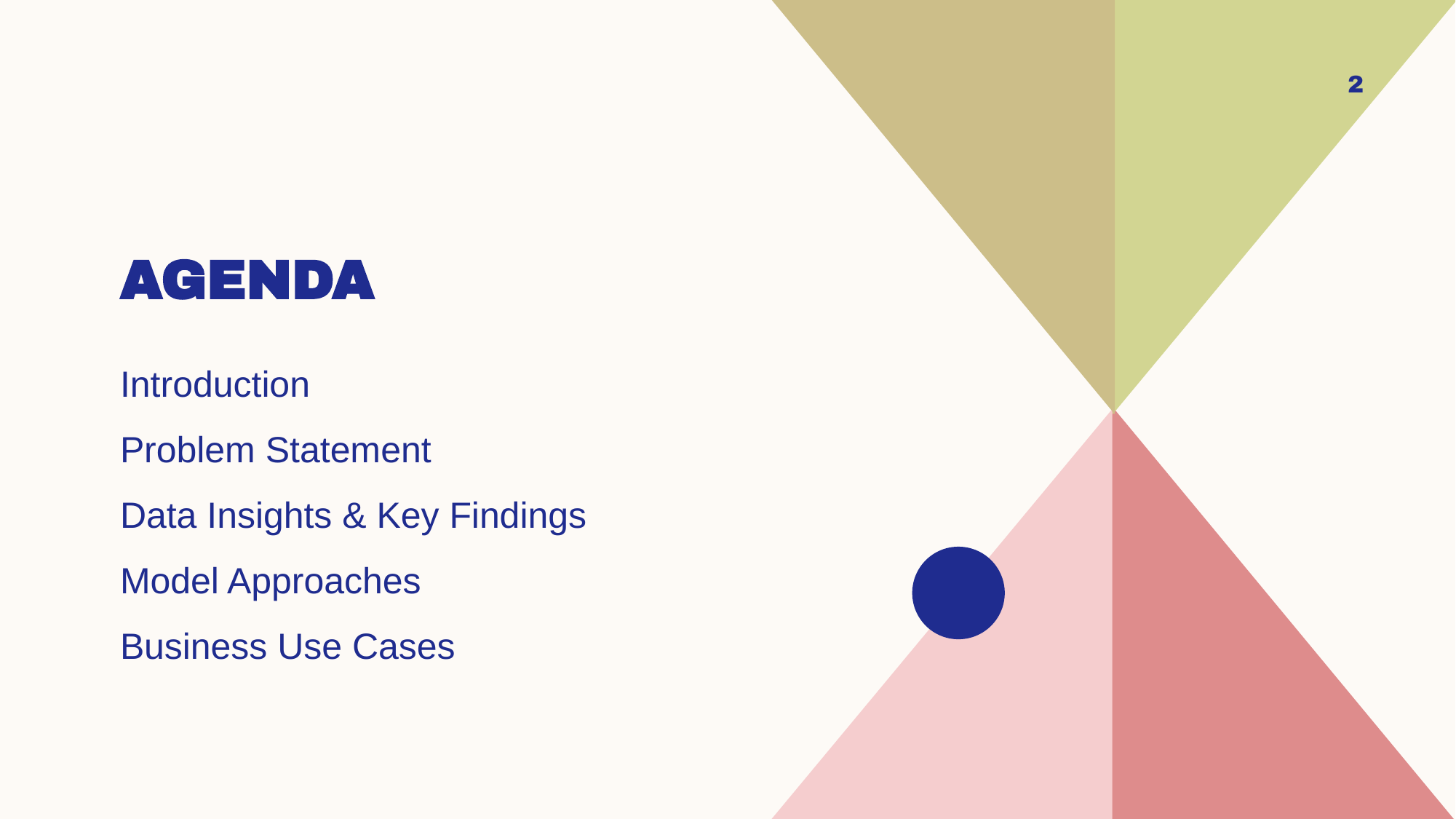

2
# agenda
Introduction
Problem Statement
Data Insights & Key Findings
Model Approaches
Business Use Cases